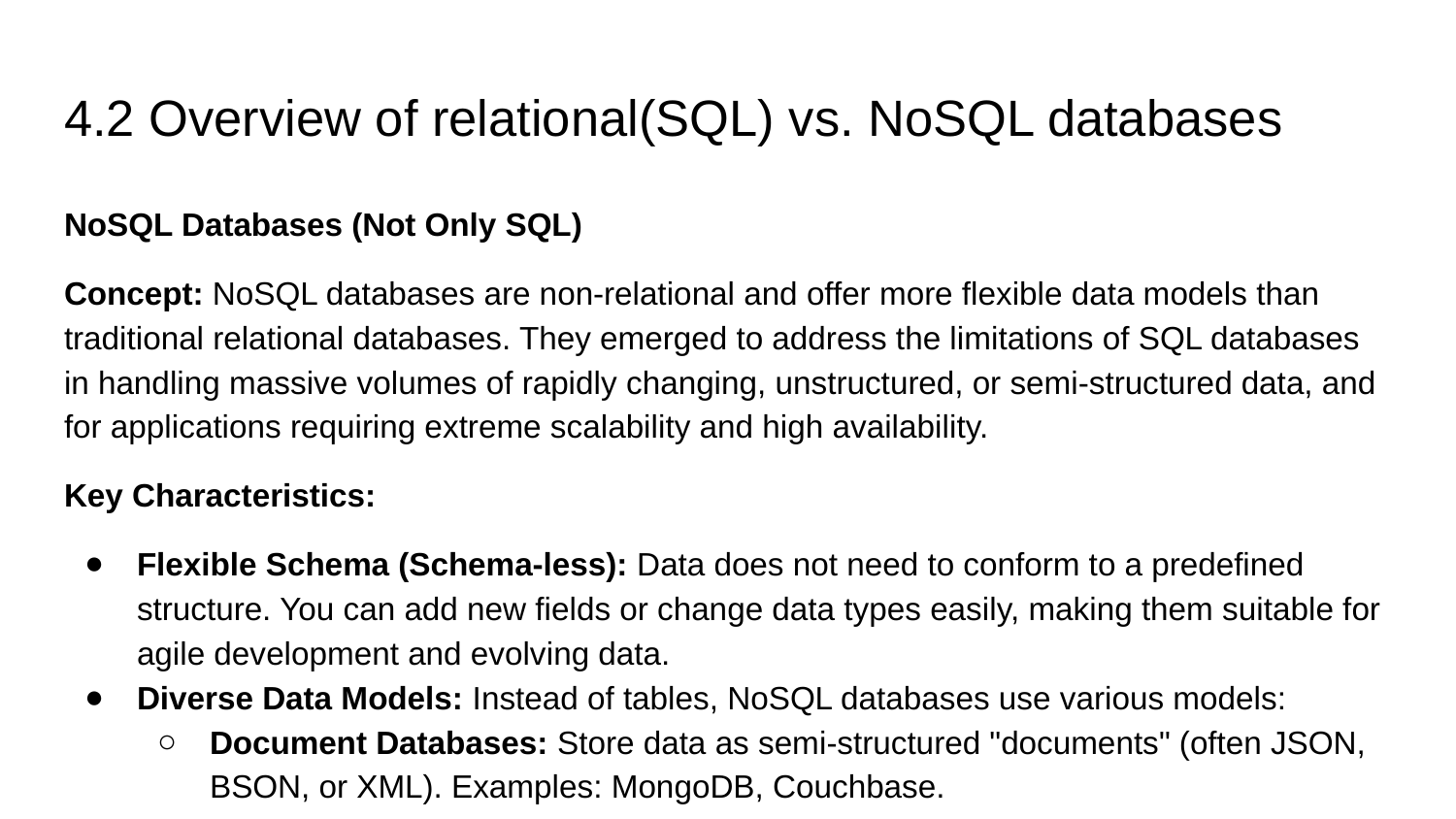

# 4.2 Overview of relational(SQL) vs. NoSQL databases
NoSQL Databases (Not Only SQL)
Concept: NoSQL databases are non-relational and offer more flexible data models than traditional relational databases. They emerged to address the limitations of SQL databases in handling massive volumes of rapidly changing, unstructured, or semi-structured data, and for applications requiring extreme scalability and high availability.
Key Characteristics:
Flexible Schema (Schema-less): Data does not need to conform to a predefined structure. You can add new fields or change data types easily, making them suitable for agile development and evolving data.
Diverse Data Models: Instead of tables, NoSQL databases use various models:
Document Databases: Store data as semi-structured "documents" (often JSON, BSON, or XML). Examples: MongoDB, Couchbase.